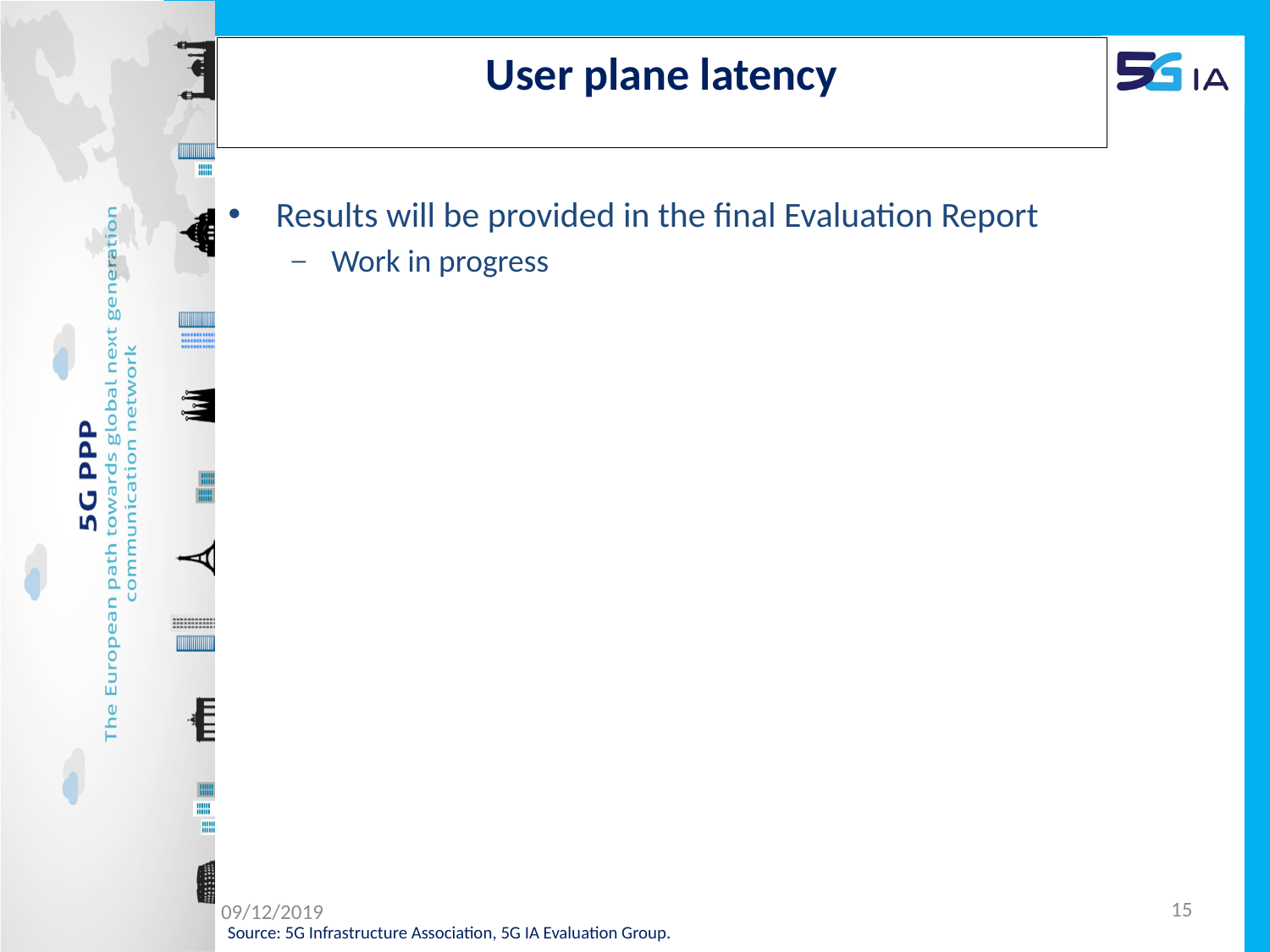

User plane latency
Results will be provided in the final Evaluation Report
Work in progress
15
09/12/2019
Source: 5G Infrastructure Association, 5G IA Evaluation Group.